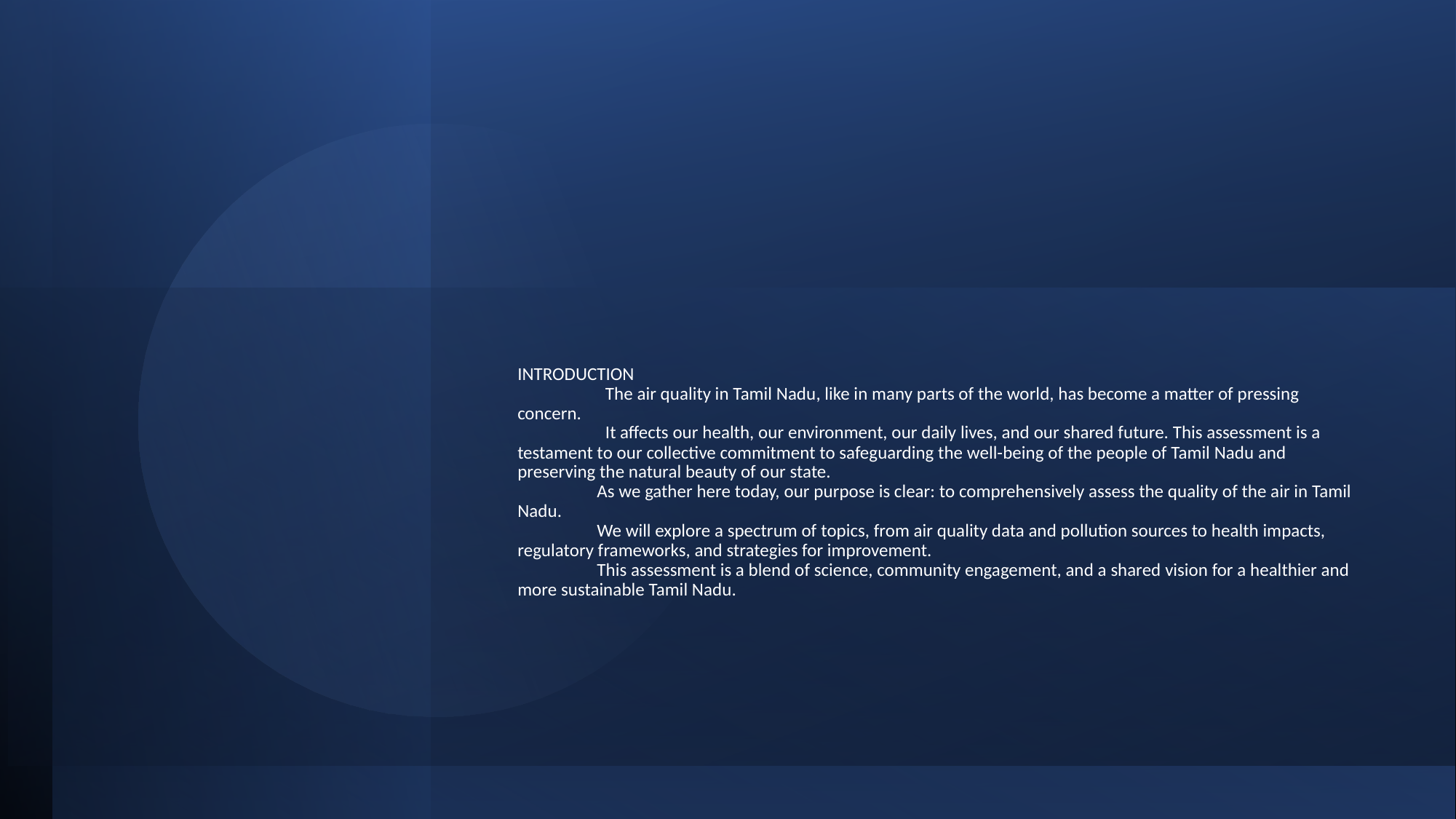

# INTRODUCTION                      The air quality in Tamil Nadu, like in many parts of the world, has become a matter of pressing concern.                      It affects our health, our environment, our daily lives, and our shared future. This assessment is a testament to our collective commitment to safeguarding the well-being of the people of Tamil Nadu and preserving the natural beauty of our state.
                   As we gather here today, our purpose is clear: to comprehensively assess the quality of the air in Tamil Nadu.
                   We will explore a spectrum of topics, from air quality data and pollution sources to health impacts, regulatory frameworks, and strategies for improvement.
                   This assessment is a blend of science, community engagement, and a shared vision for a healthier and more sustainable Tamil Nadu.